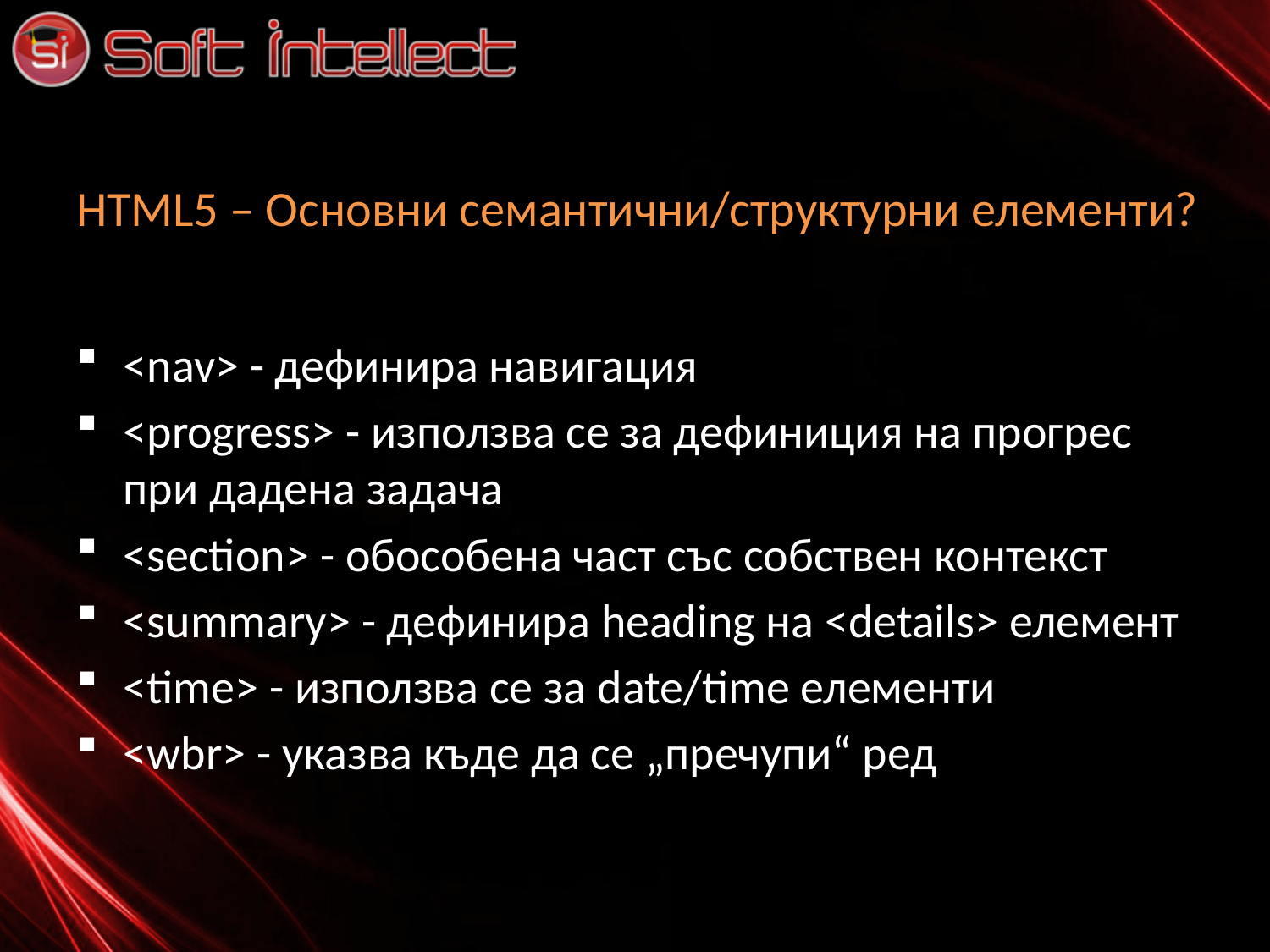

# HTML5 – Основни семантични/структурни елементи?
<nav> - дефинира навигация
<progress> - използва се за дефиниция на прогрес при дадена задача
<section> - обособена част със собствен контекст
<summary> - дефинира heading на <details> елемент
<time> - използва се за date/time елементи
<wbr> - указва къде да се „пречупи“ ред